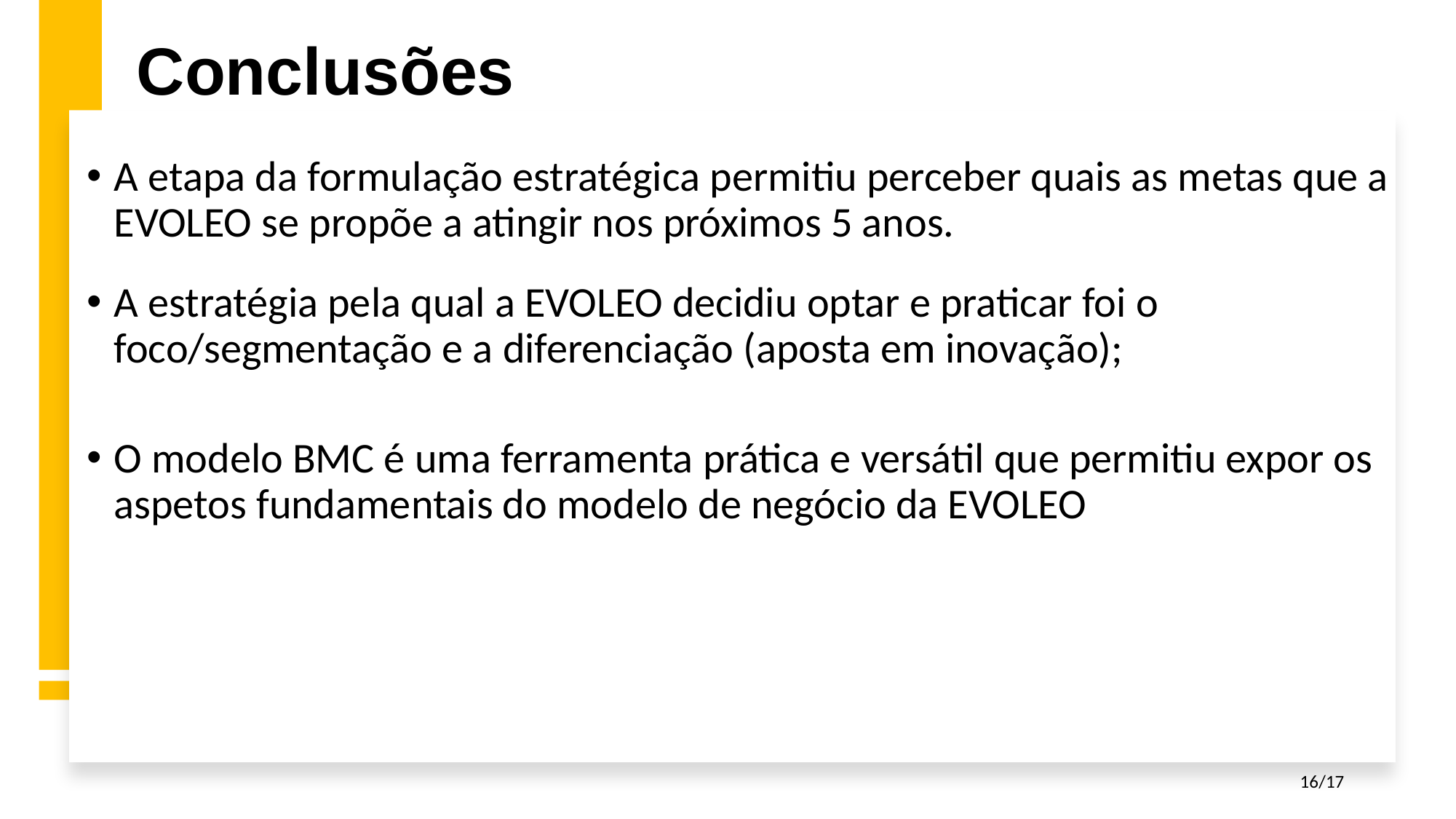

# Conclusões

A etapa da formulação estratégica permitiu perceber quais as metas que a EVOLEO se propõe a atingir nos próximos 5 anos.

A estratégia pela qual a EVOLEO decidiu optar e praticar foi o foco/segmentação e a diferenciação (aposta em inovação);

O modelo BMC é uma ferramenta prática e versátil que permitiu expor os aspetos fundamentais do modelo de negócio da EVOLEO

16/17